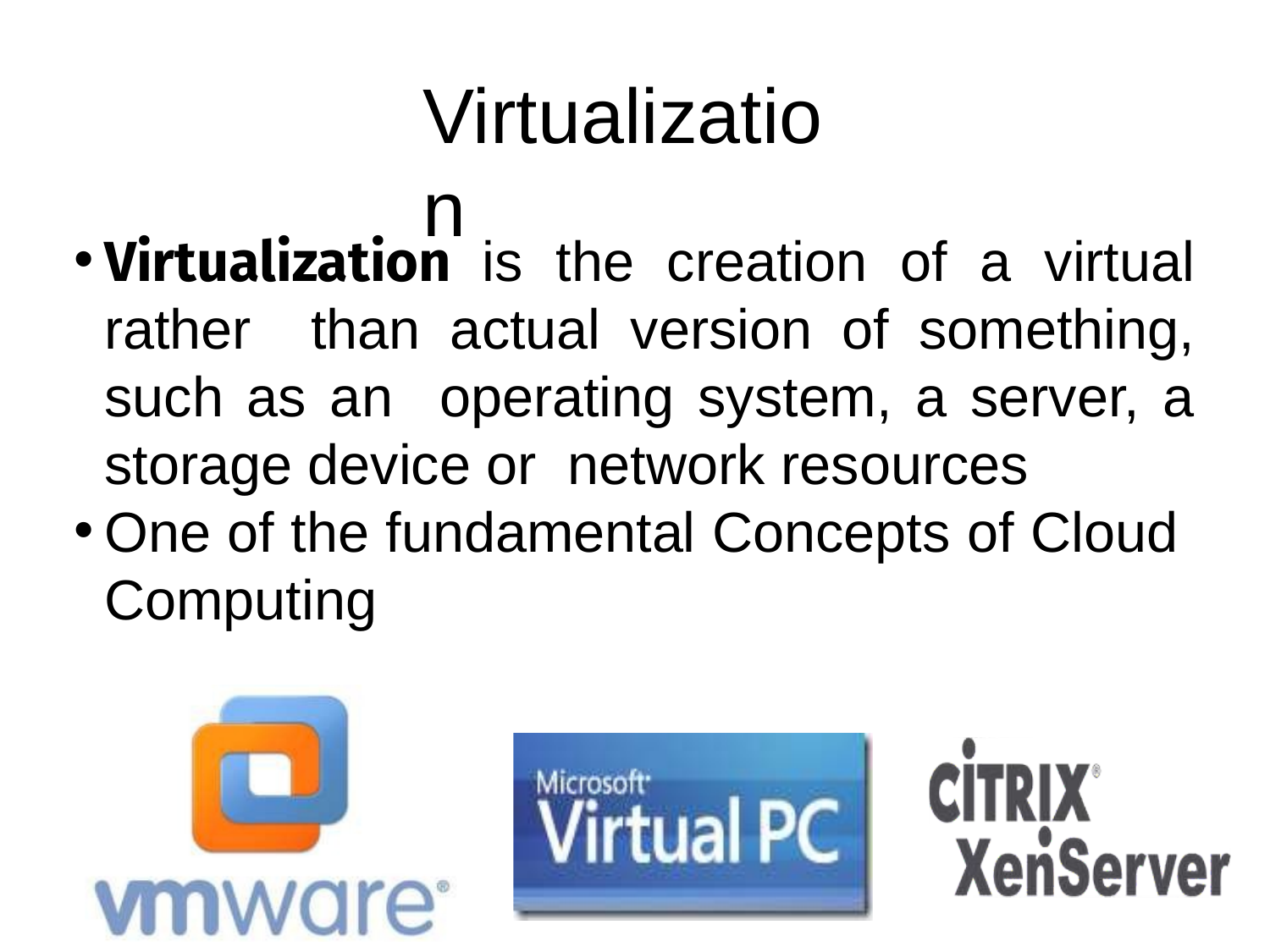

Virtualization
Virtualization is the creation of a virtual rather  than actual version of something, such as an  operating system, a server, a storage device or  network resources
One of the fundamental Concepts of Cloud  Computing